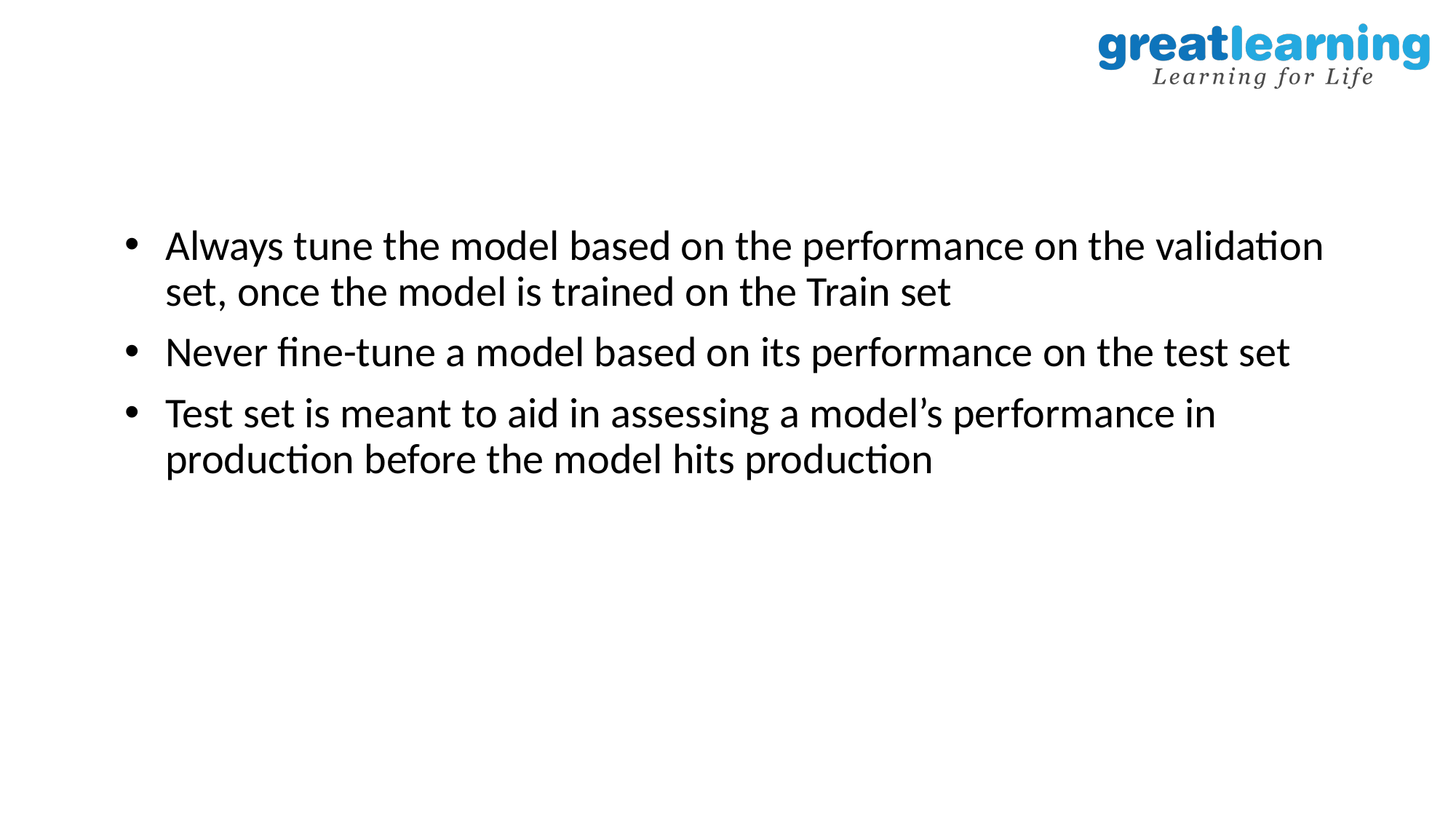

Always tune the model based on the performance on the validation set, once the model is trained on the Train set
Never fine-tune a model based on its performance on the test set
Test set is meant to aid in assessing a model’s performance in production before the model hits production